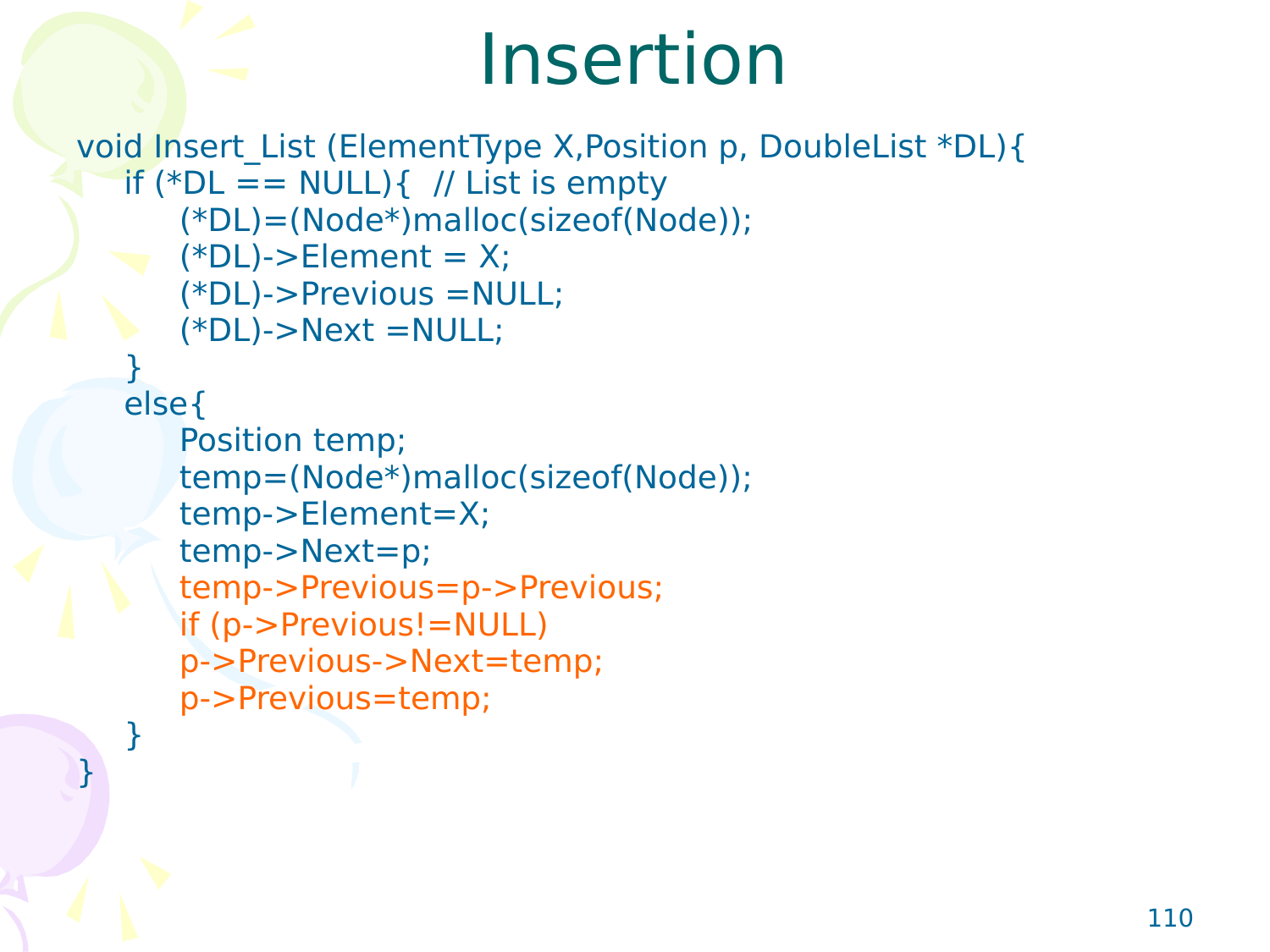

# Insertion
void Insert_List (ElementType X,Position p, DoubleList *DL){
	if (*DL == NULL){  // List is empty
	(*DL)=(Node*)malloc(sizeof(Node));
	(*DL)->Element = X;
	(*DL)->Previous =NULL;
	(*DL)->Next =NULL;
	}
	else{
	Position temp;
	temp=(Node*)malloc(sizeof(Node));
	temp->Element=X;
	temp->Next=p;
	temp->Previous=p->Previous;
	if (p->Previous!=NULL)
	p->Previous->Next=temp;
	p->Previous=temp;
	}
}

110